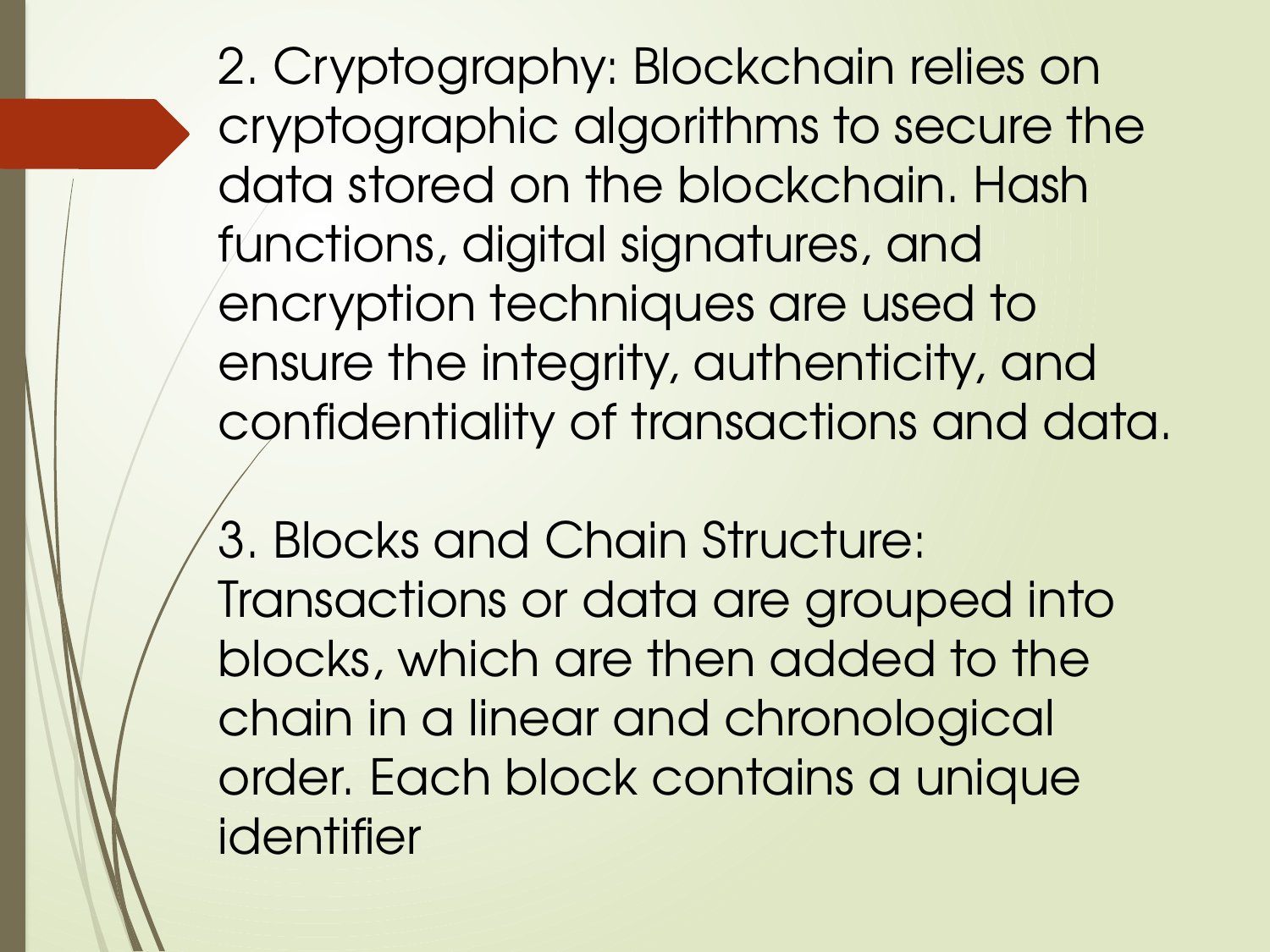

2. Cryptography: Blockchain relies on cryptographic algorithms to secure the data stored on the blockchain. Hash functions, digital signatures, and encryption techniques are used to ensure the integrity, authenticity, and confidentiality of transactions and data.

3. Blocks and Chain Structure: Transactions or data are grouped into blocks, which are then added to the chain in a linear and chronological order. Each block contains a unique identifier